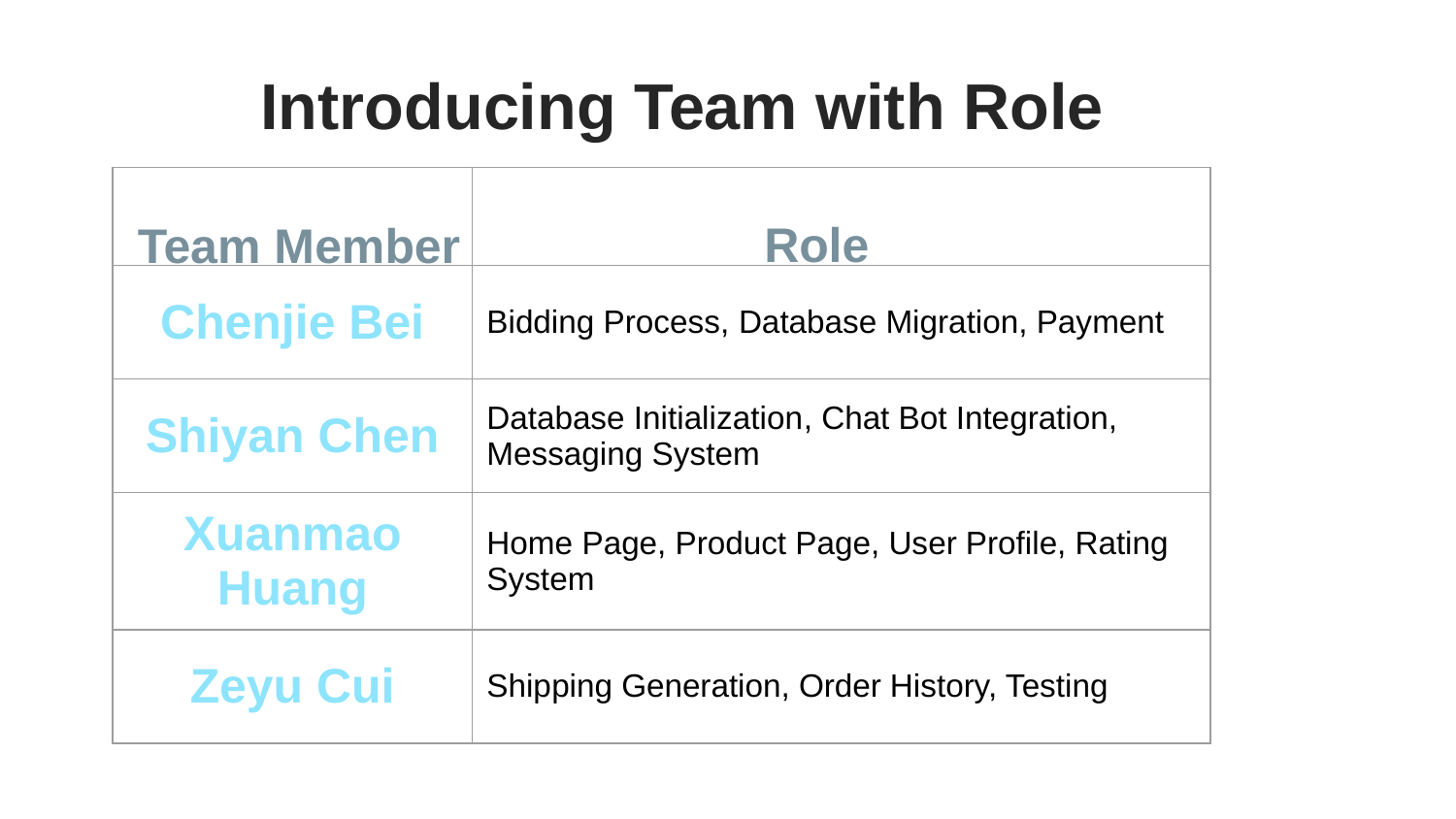

Introducing Team with Role
|  |  |
| --- | --- |
| Chenjie Bei | Bidding Process, Database Migration, Payment |
| Shiyan Chen | Database Initialization, Chat Bot Integration, Messaging System |
| Xuanmao Huang | Home Page, Product Page, User Profile, Rating System |
| Zeyu Cui | Shipping Generation, Order History, Testing |
Role
Team Member